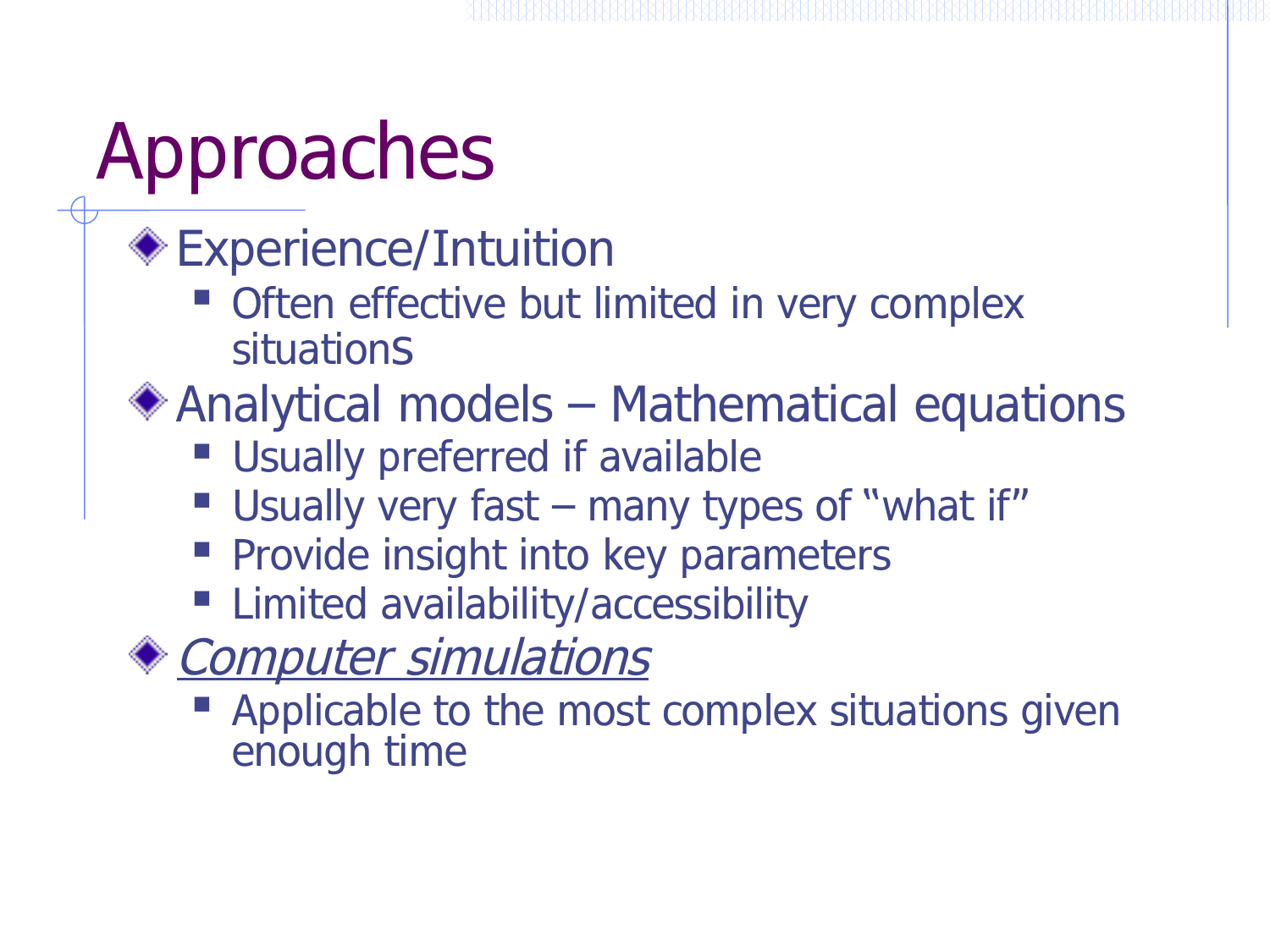

# Approaches
Experience/Intuition
Often effective but limited in very complex situations
Analytical models – Mathematical equations
Usually preferred if available
Usually very fast – many types of “what if”
Provide insight into key parameters
Limited availability/accessibility
Computer simulations
Applicable to the most complex situations given enough time